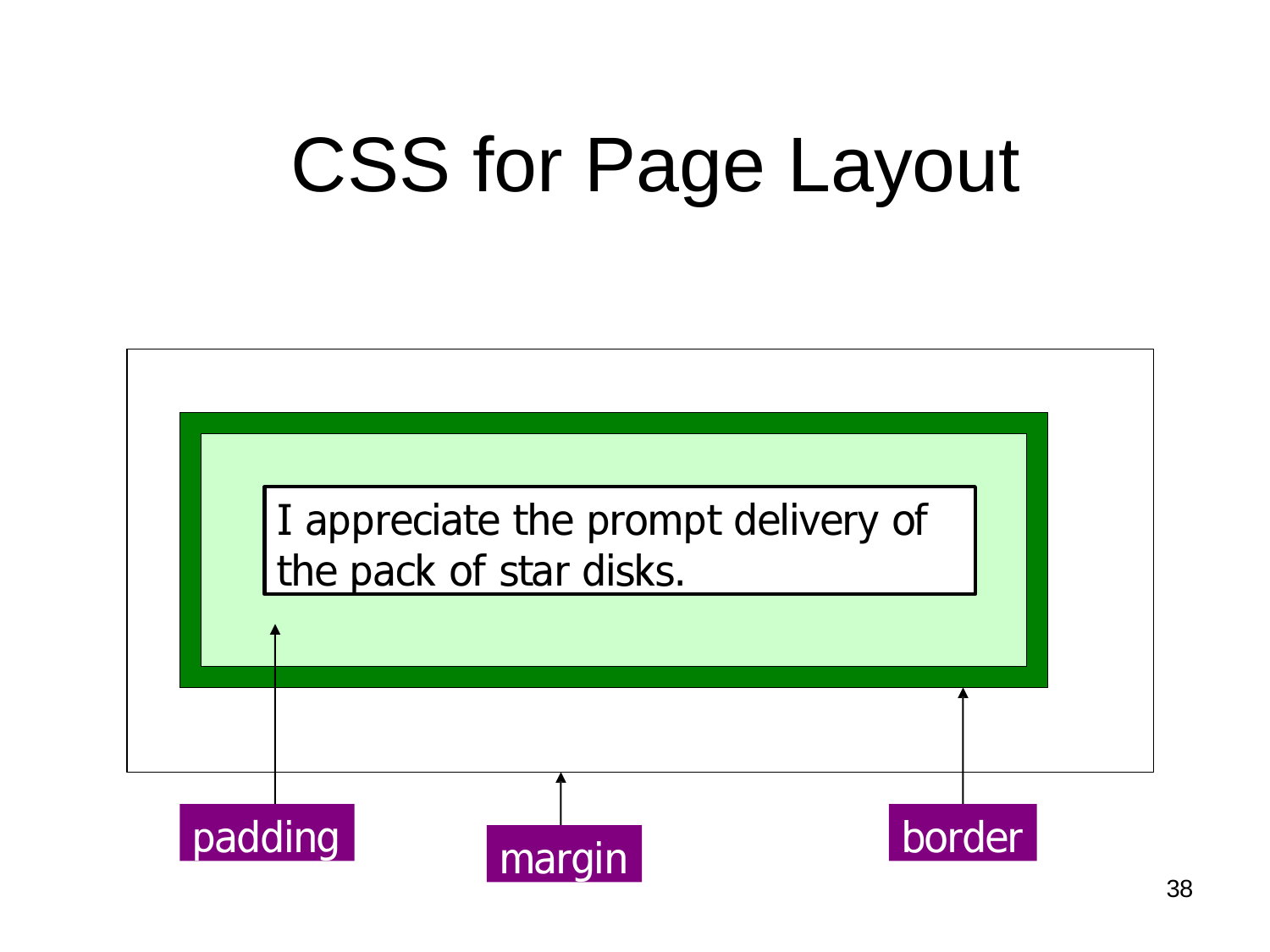

# CSS for Page Layout

I appreciate the prompt delivery of the pack of star disks.

padding
border
margin
38